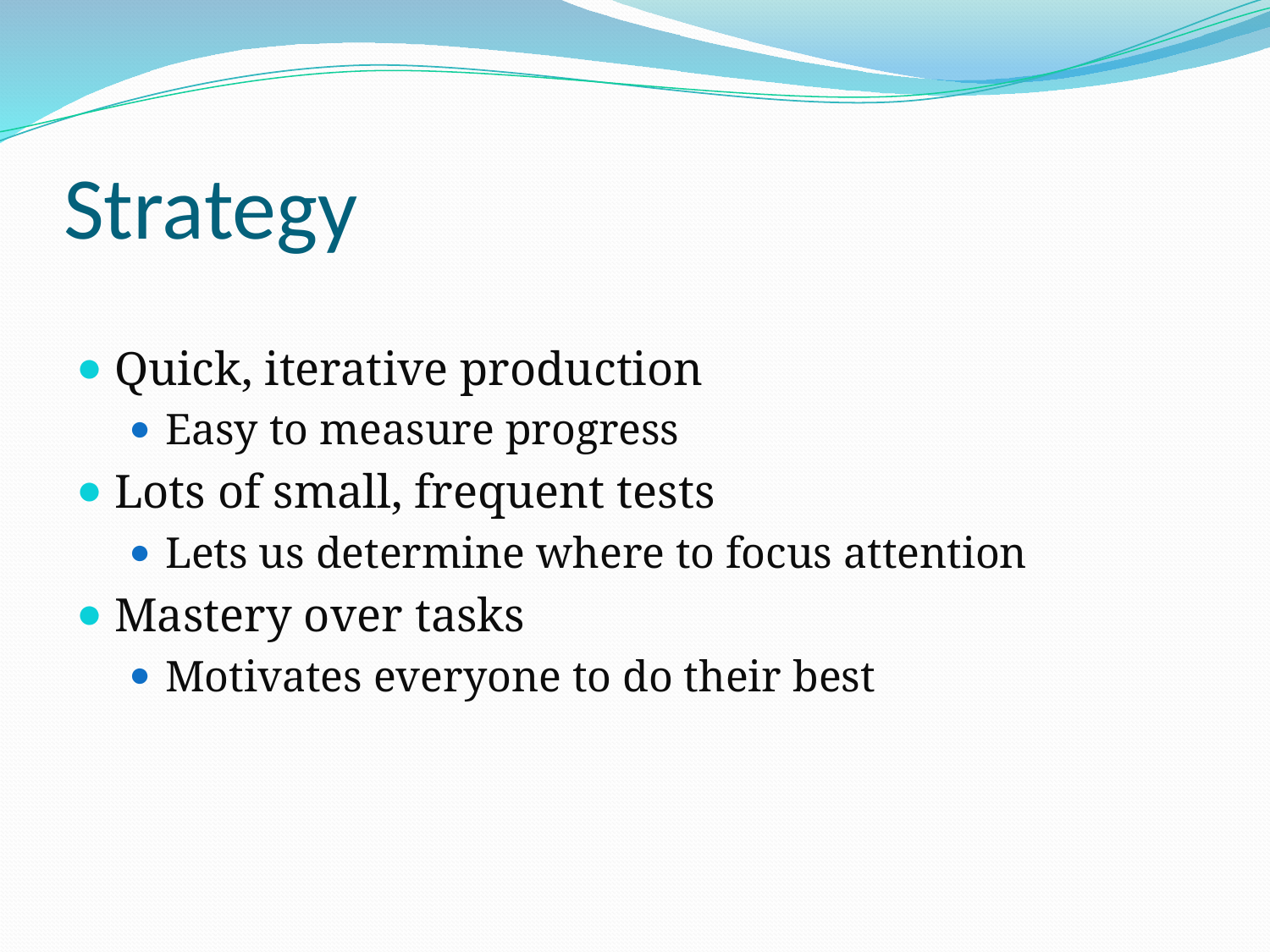

# Strategy

Quick, iterative production
Easy to measure progress
Lots of small, frequent tests
Lets us determine where to focus attention
Mastery over tasks
Motivates everyone to do their best